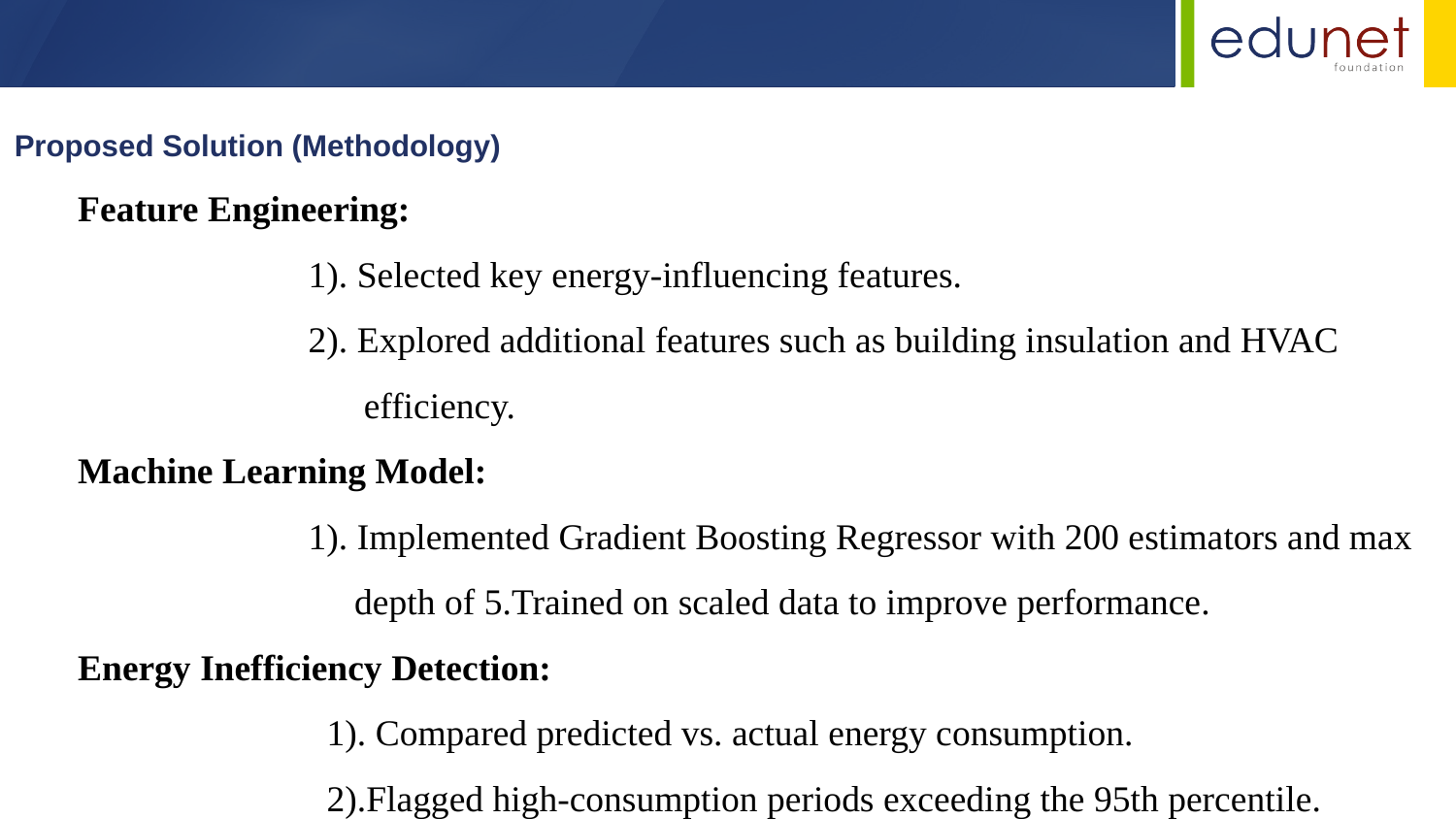

Proposed Solution (Methodology)

Feature Engineering:
                         1). Selected key energy-influencing features.
                         2). Explored additional features such as building insulation and HVAC
                               efficiency.
Machine Learning Model:
                         1). Implemented Gradient Boosting Regressor with 200 estimators and max
                              depth of 5.Trained on scaled data to improve performance.
Energy Inefficiency Detection:
                           1). Compared predicted vs. actual energy consumption.
                           2).Flagged high-consumption periods exceeding the 95th percentile.